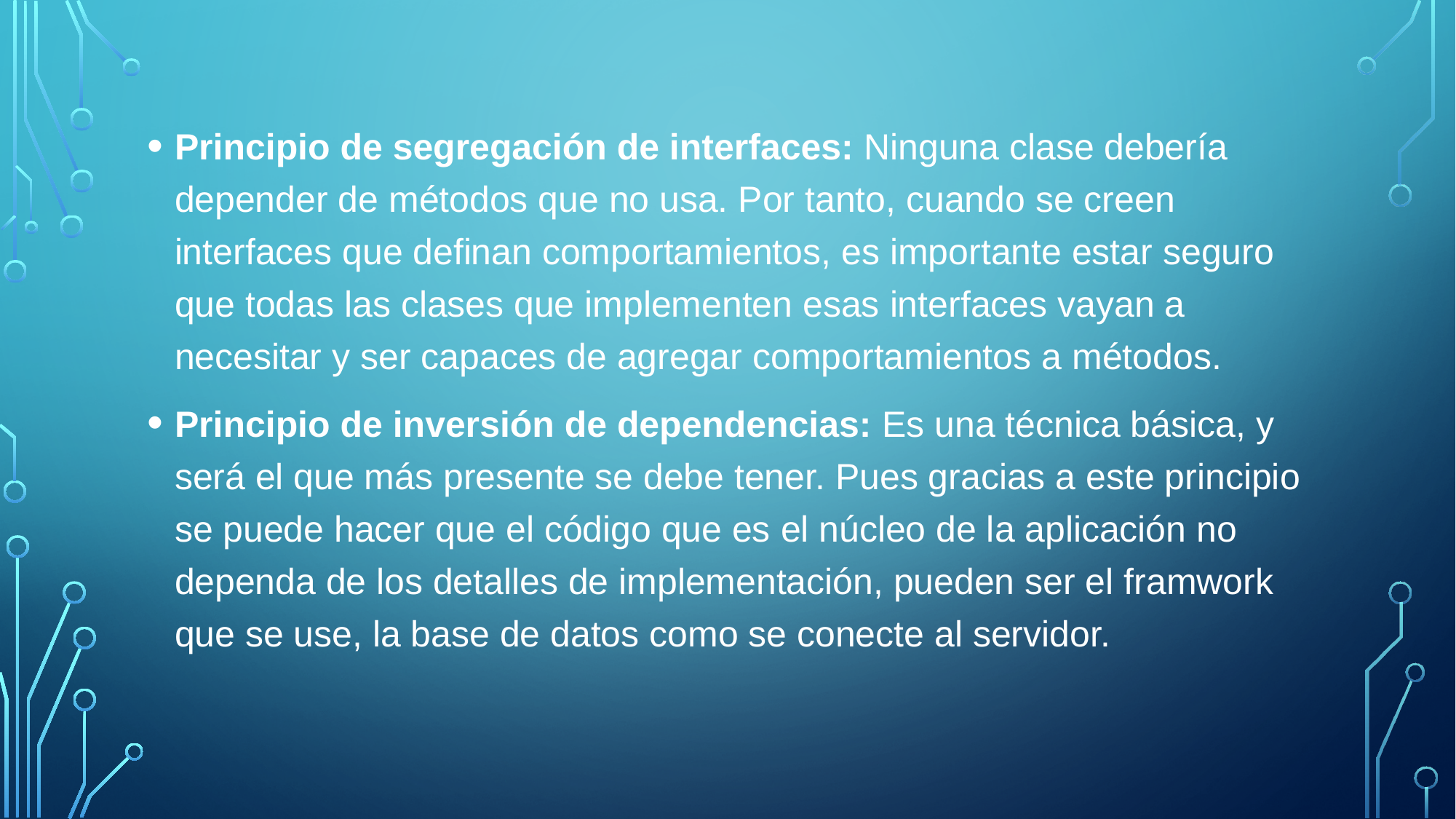

Principio de segregación de interfaces: Ninguna clase debería depender de métodos que no usa. Por tanto, cuando se creen interfaces que definan comportamientos, es importante estar seguro que todas las clases que implementen esas interfaces vayan a necesitar y ser capaces de agregar comportamientos a métodos.
Principio de inversión de dependencias: Es una técnica básica, y será el que más presente se debe tener. Pues gracias a este principio se puede hacer que el código que es el núcleo de la aplicación no dependa de los detalles de implementación, pueden ser el framwork que se use, la base de datos como se conecte al servidor.